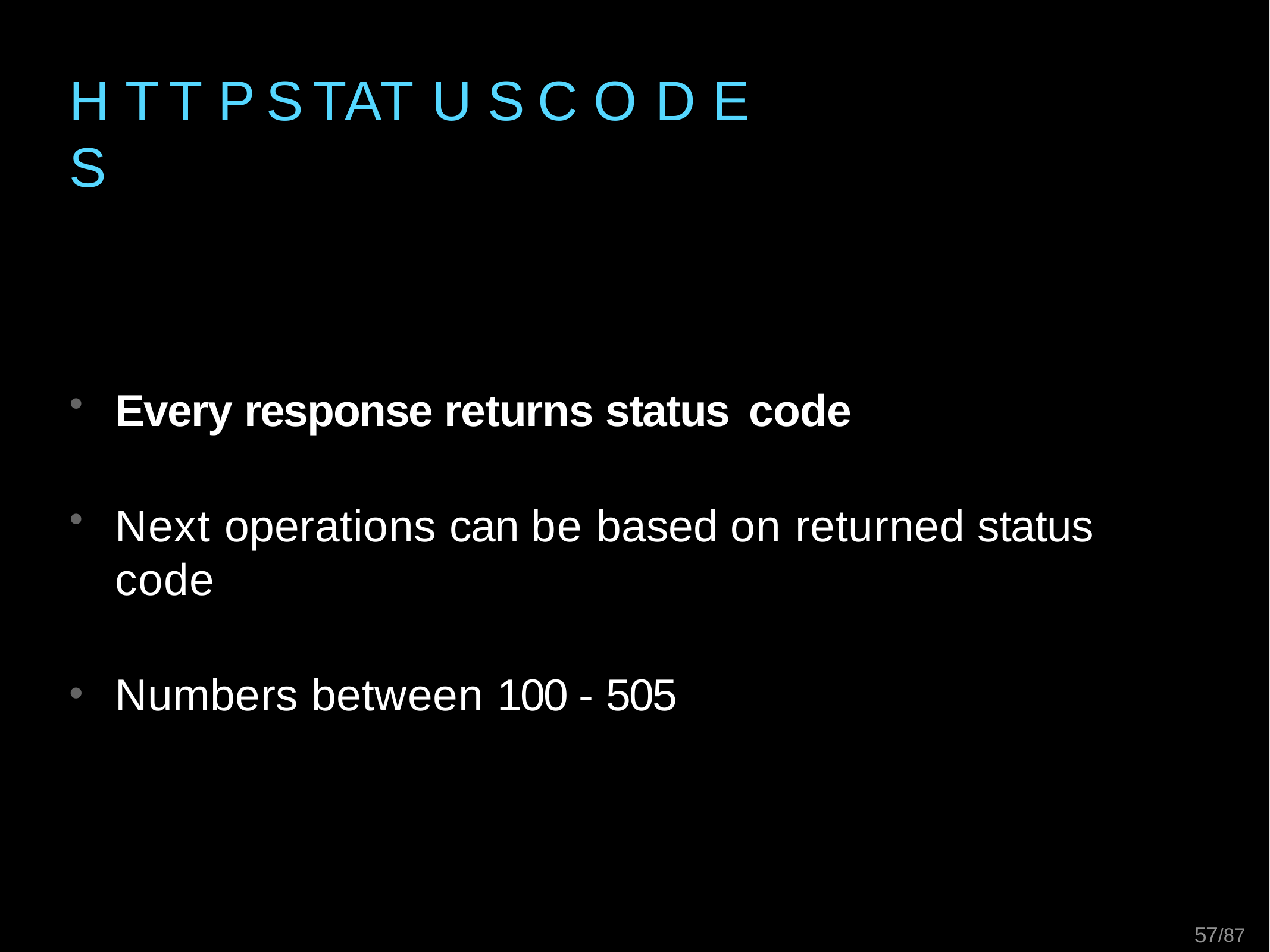

# H T T P	S TAT U S	C O D E S
Every response returns status code

Next operations can be based on returned status code

Numbers between 100 - 505
57/87